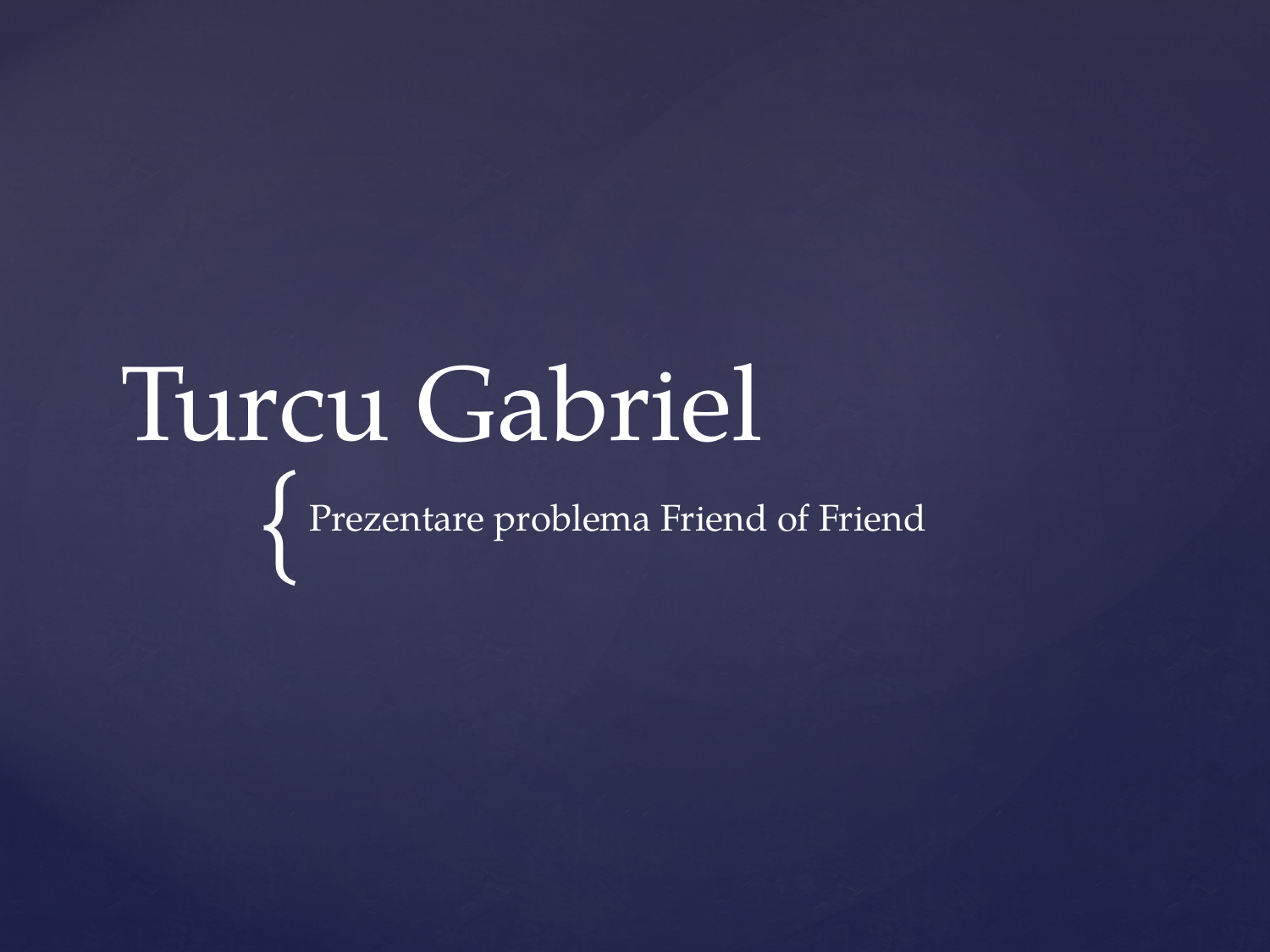

# Turcu Gabriel
Prezentare problema Friend of Friend